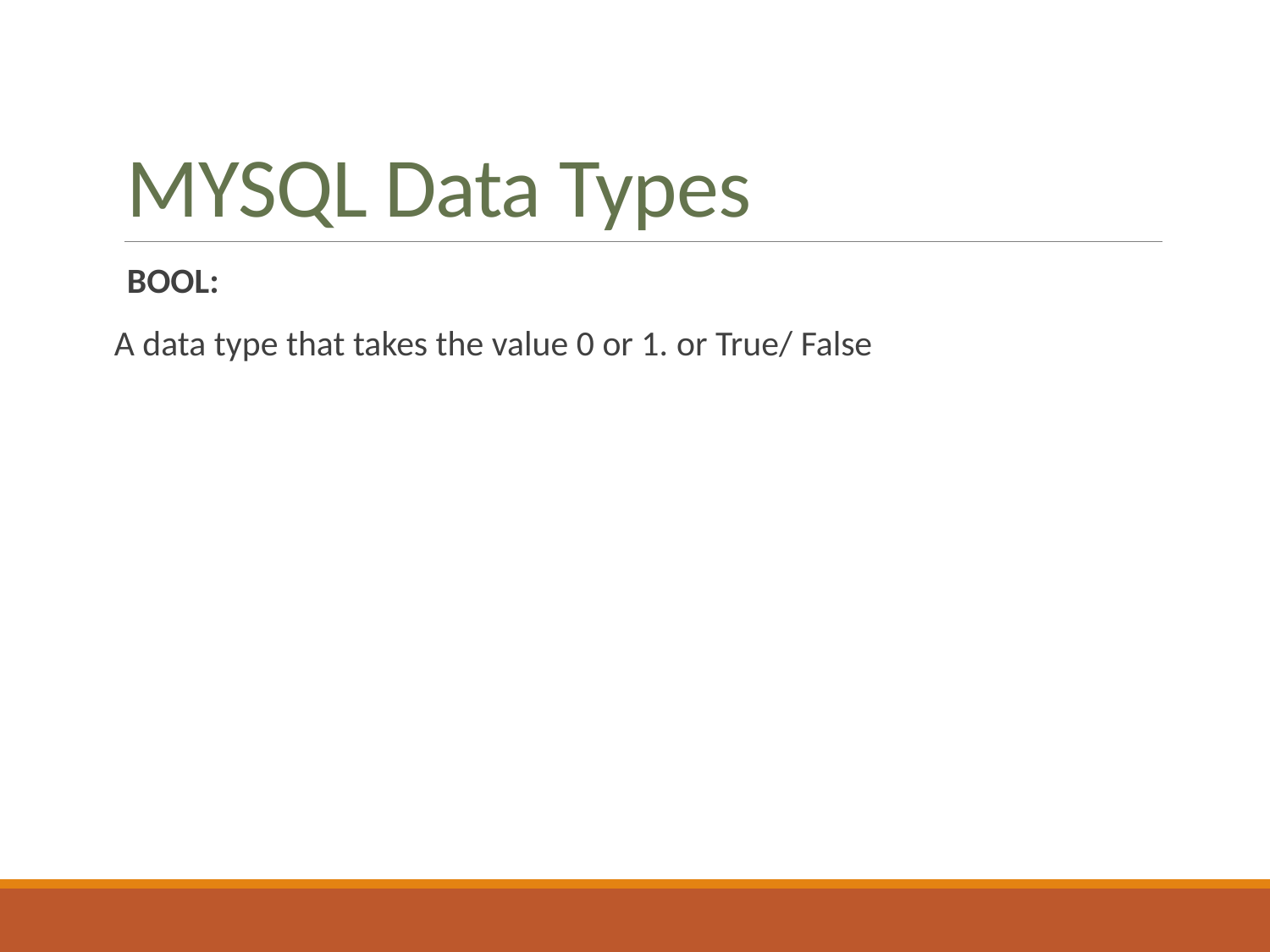

# MYSQL Data Types
BOOL:
A data type that takes the value 0 or 1. or True/ False